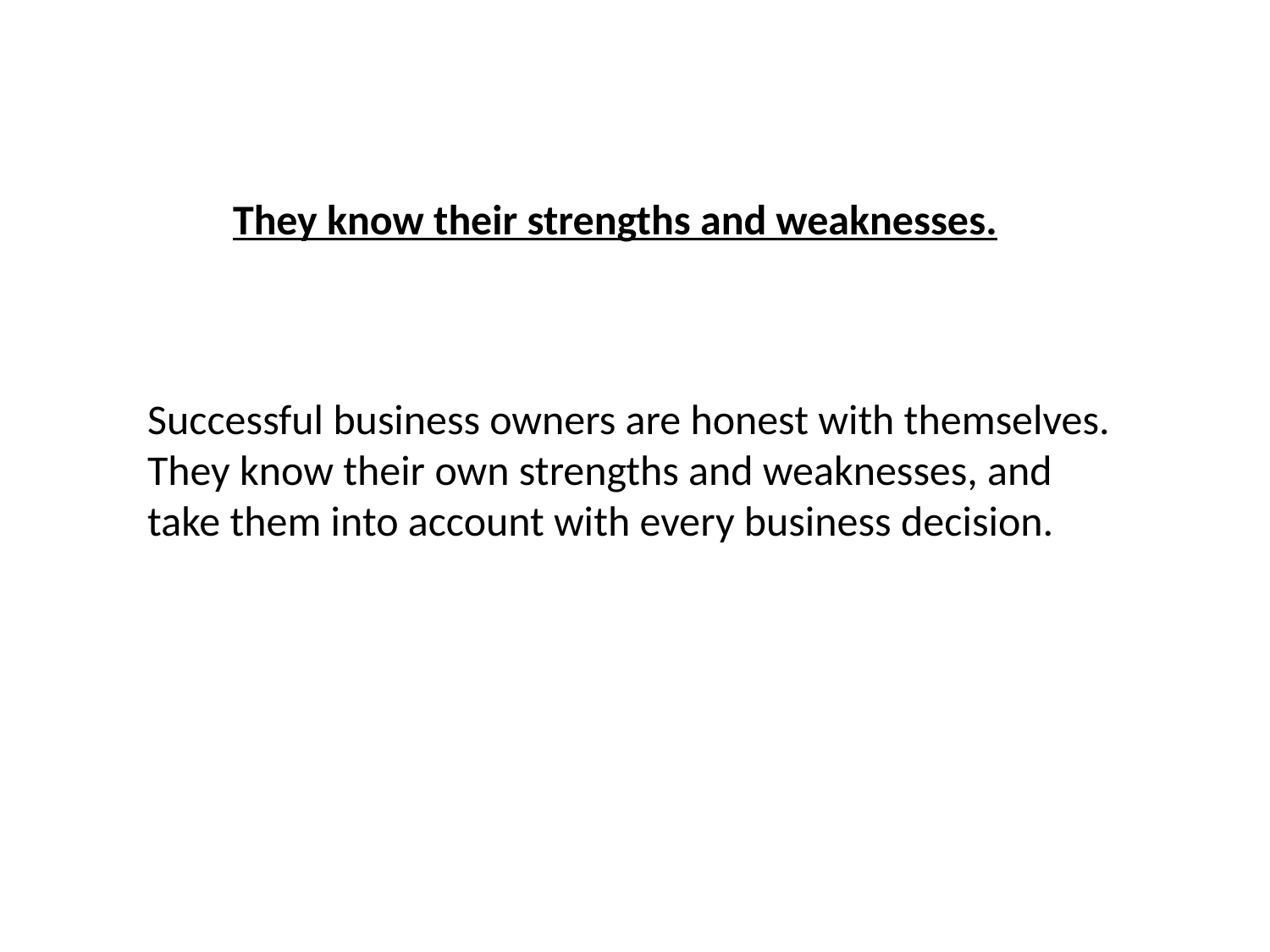

They know their strengths and weaknesses.
Successful business owners are honest with themselves. They know their own strengths and weaknesses, and take them into account with every business decision.